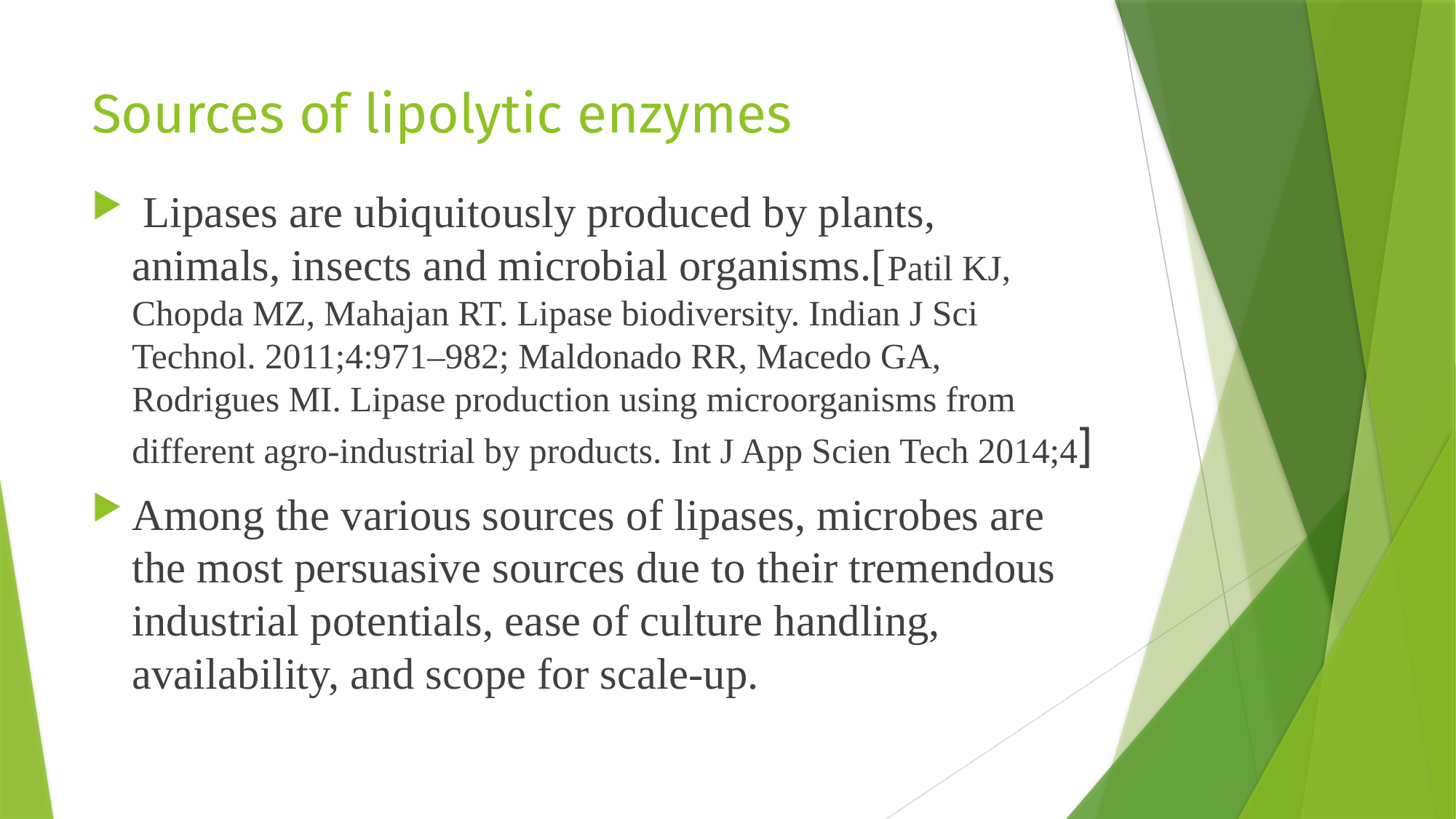

# Sources of lipolytic enzymes
 Lipases are ubiquitously produced by plants, animals, insects and microbial organisms.[Patil KJ, Chopda MZ, Mahajan RT. Lipase biodiversity. Indian J Sci Technol. 2011;4:971–982; Maldonado RR, Macedo GA, Rodrigues MI. Lipase production using microorganisms from different agro-industrial by products. Int J App Scien Tech 2014;4]
Among the various sources of lipases, microbes are the most persuasive sources due to their tremendous industrial potentials, ease of culture handling, availability, and scope for scale-up.